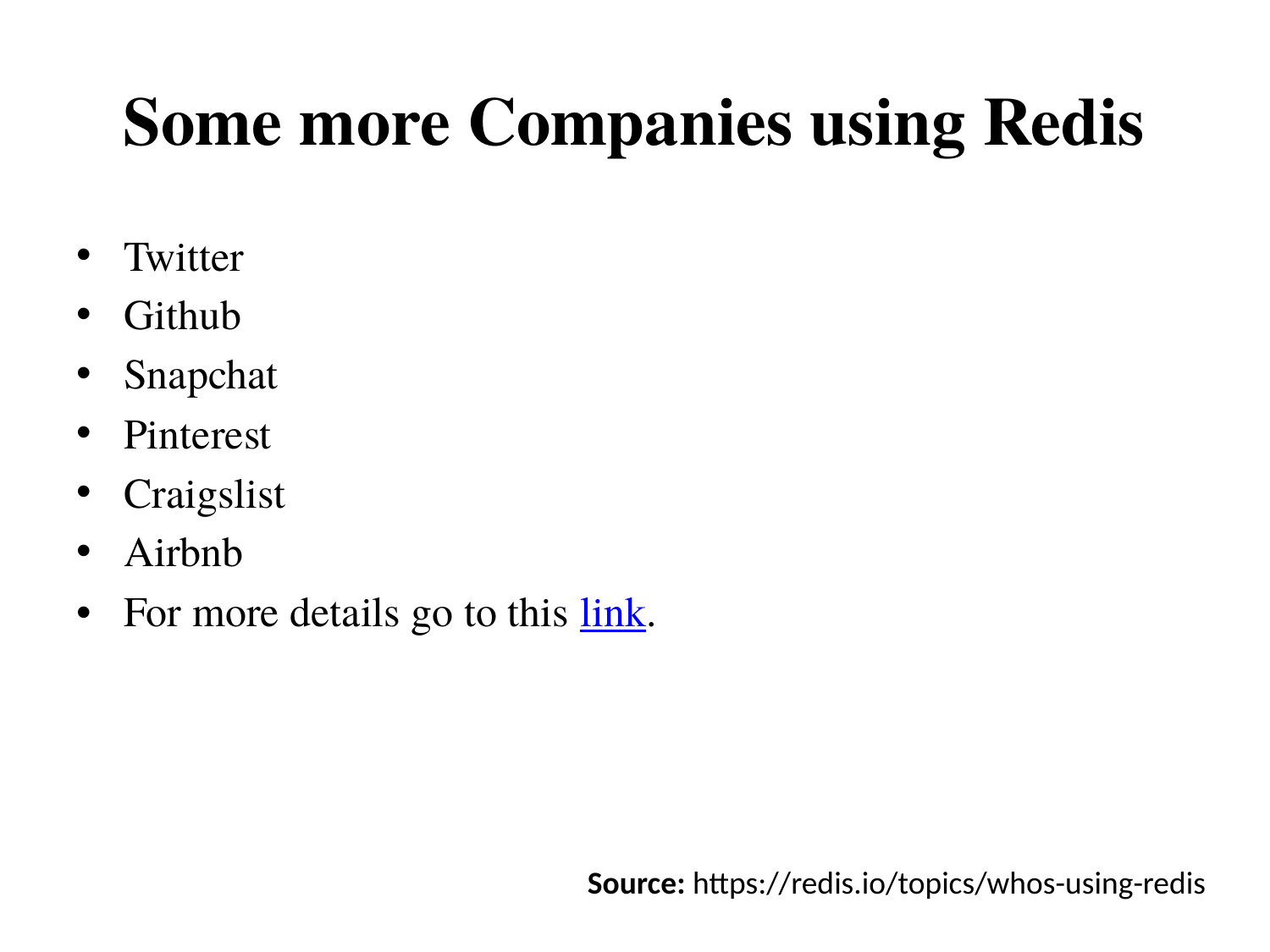

# Some more Companies using Redis
Twitter
Github
Snapchat
Pinterest
Craigslist
Airbnb
For more details go to this link.

Source: https://redis.io/topics/whos-using-redis